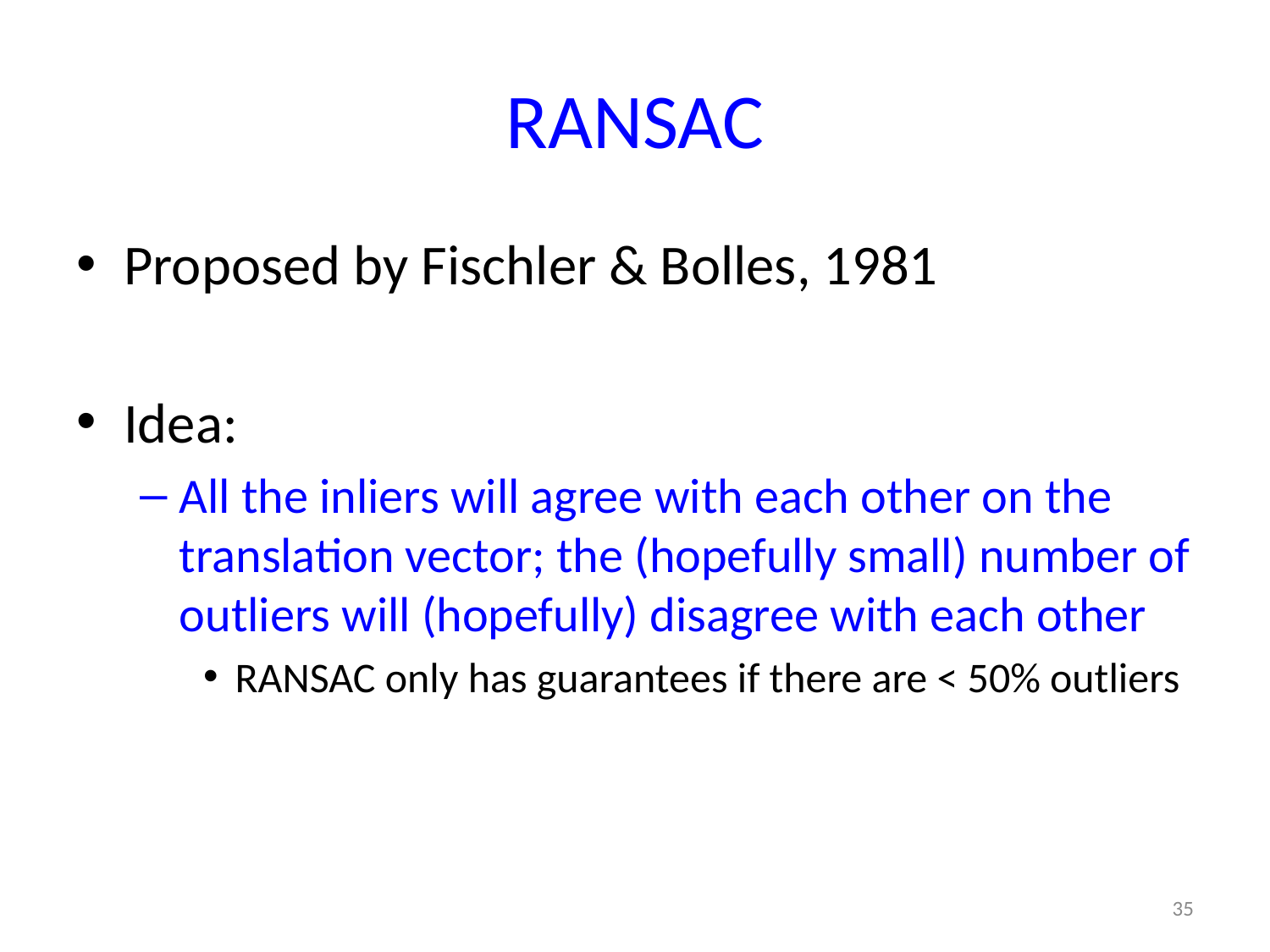

# RANSAC
Proposed by Fischler & Bolles, 1981

Idea:
All the inliers will agree with each other on the translation vector; the (hopefully small) number of outliers will (hopefully) disagree with each other
RANSAC only has guarantees if there are < 50% outliers

35